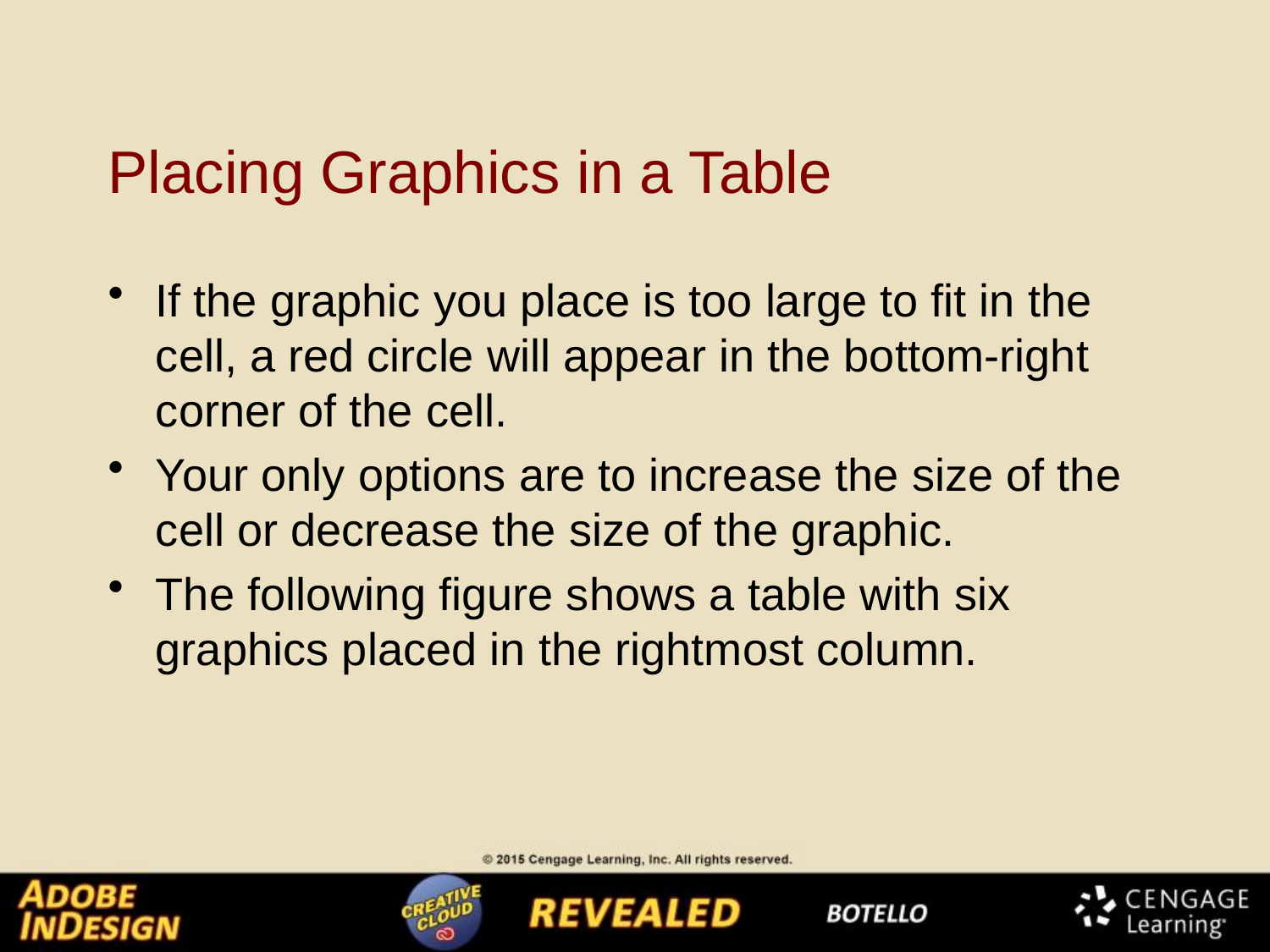

# Placing Graphics in a Table
If the graphic you place is too large to fit in the cell, a red circle will appear in the bottom-right corner of the cell.
Your only options are to increase the size of the cell or decrease the size of the graphic.
The following figure shows a table with six graphics placed in the rightmost column.